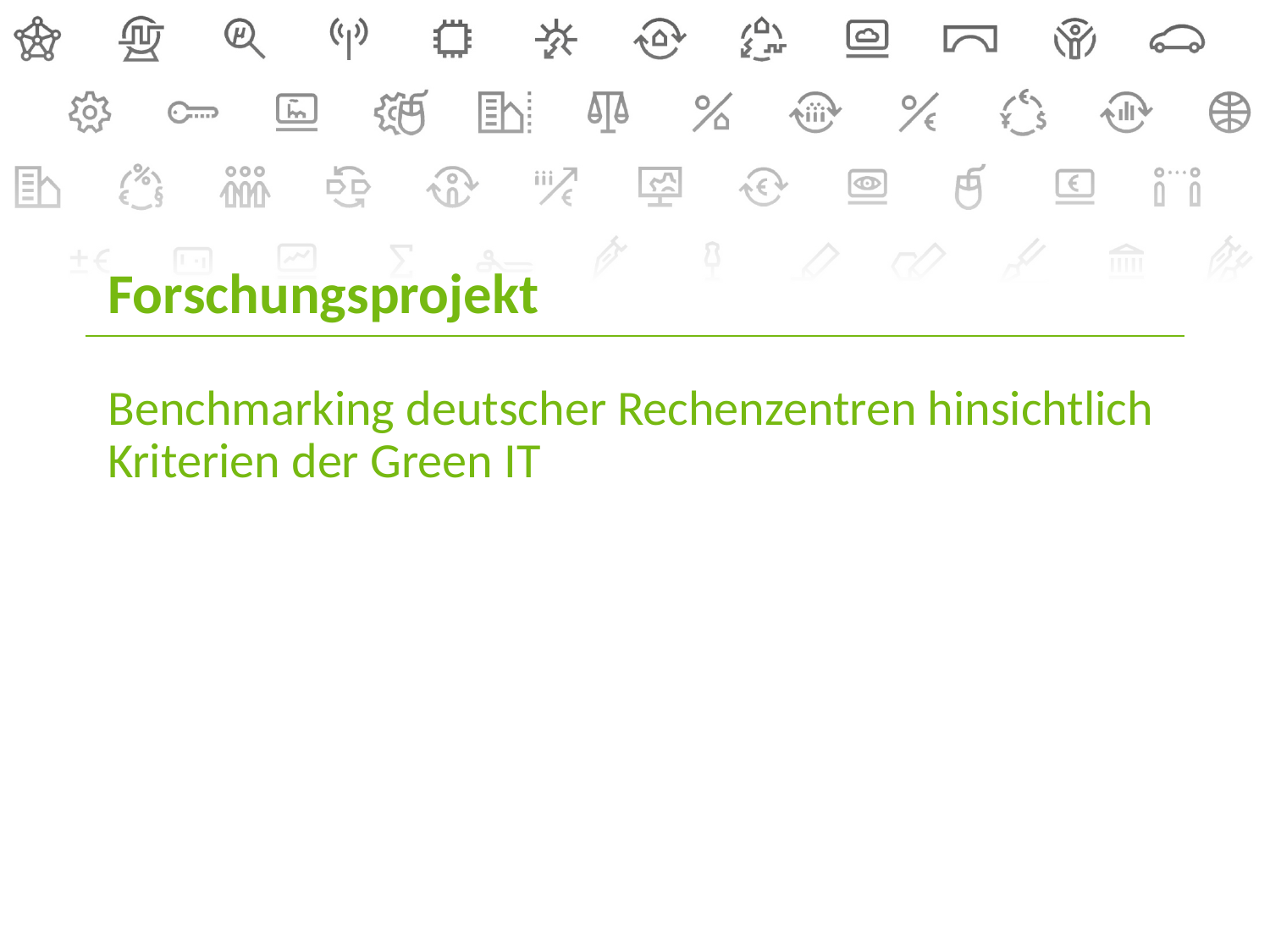

Forschungsprojekt
# Benchmarking deutscher Rechenzentren hinsichtlich Kriterien der Green IT